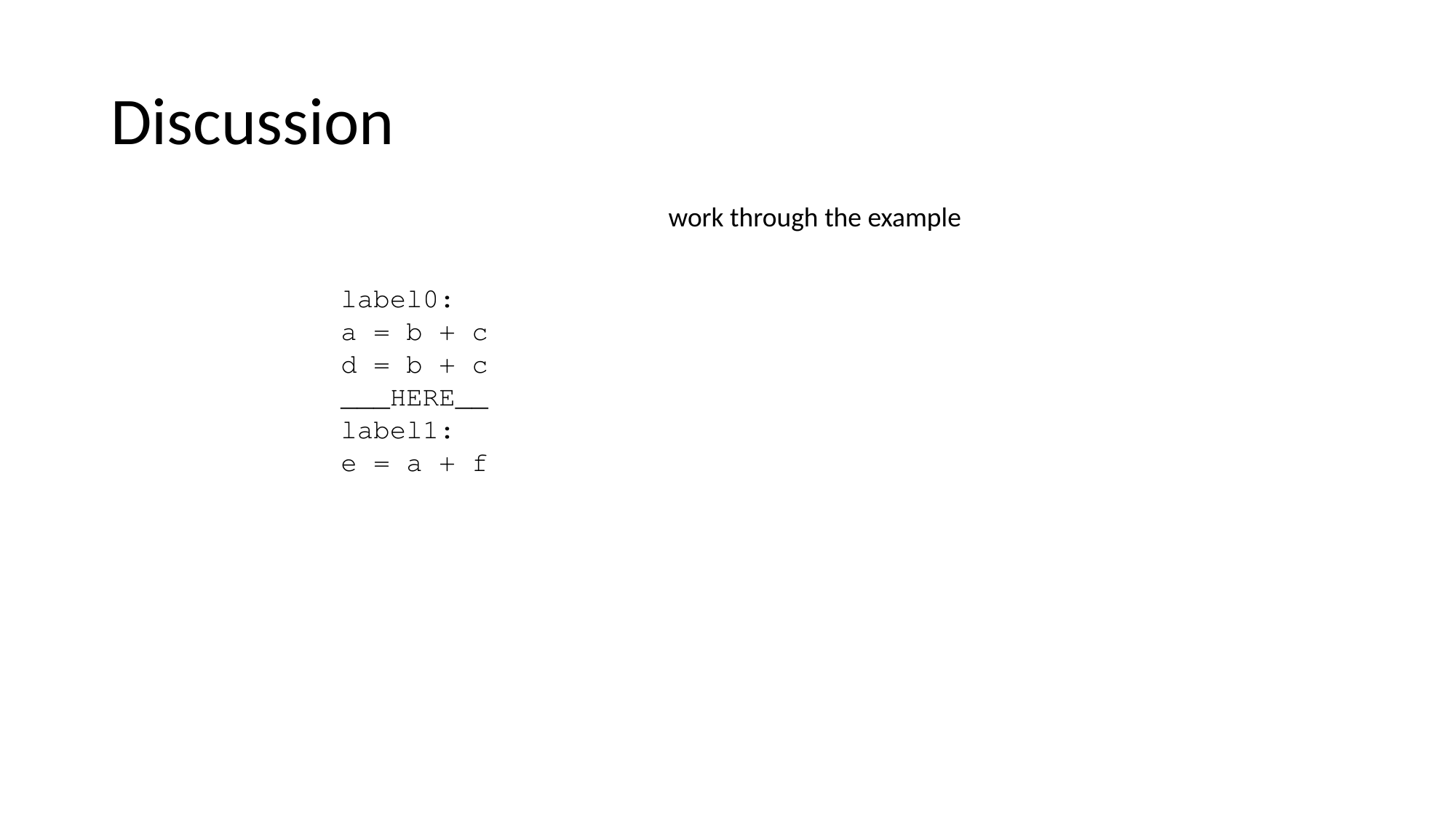

# Discussion
work through the example
label0:
a = b + c
d = b + c
___HERE__
label1:
e = a + f